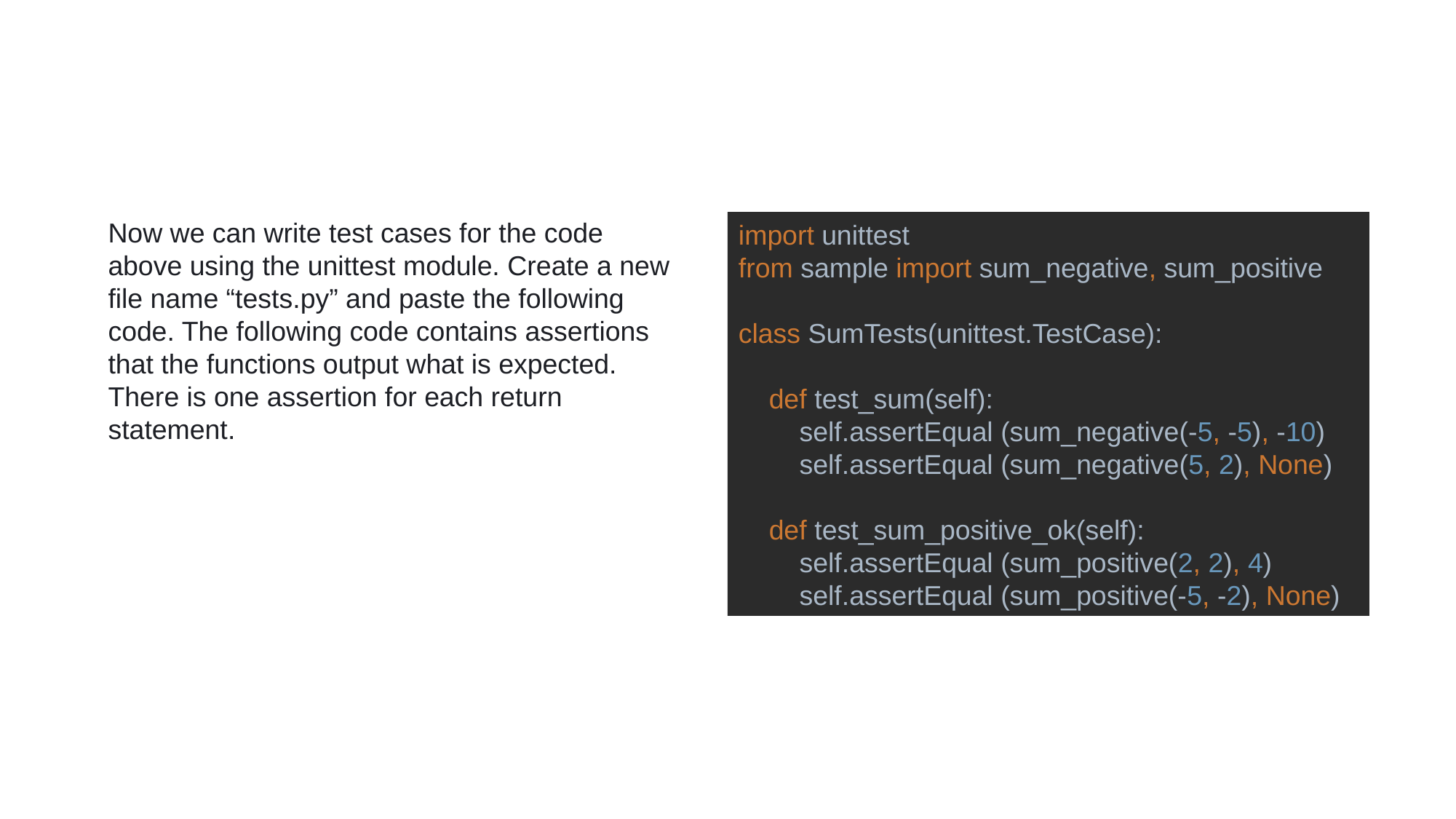

Now we can write test cases for the code above using the unittest module. Create a new file name “tests.py” and paste the following code. The following code contains assertions that the functions output what is expected. There is one assertion for each return statement.
import unittest
from sample import sum_negative, sum_positive
class SumTests(unittest.TestCase):
    def test_sum(self):
        self.assertEqual (sum_negative(-5, -5), -10)
        self.assertEqual (sum_negative(5, 2), None)
    def test_sum_positive_ok(self):
        self.assertEqual (sum_positive(2, 2), 4)
        self.assertEqual (sum_positive(-5, -2), None)